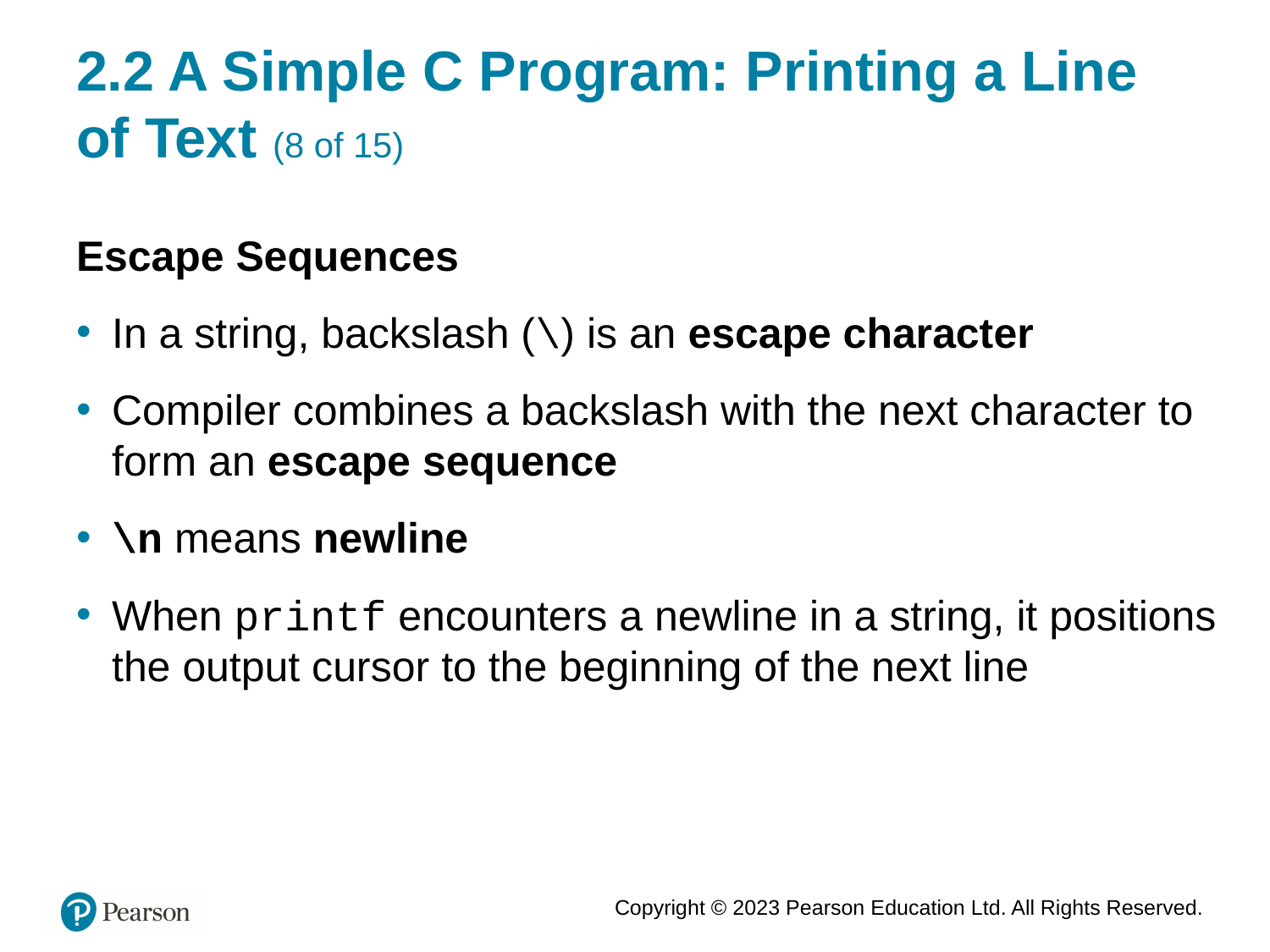

# 2.2 A Simple C Program: Printing a Line of Text (8 of 15)
Escape Sequences
In a string, backslash (\) is an escape character
Compiler combines a backslash with the next character to form an escape sequence
\n means newline
When printf encounters a newline in a string, it positions the output cursor to the beginning of the next line